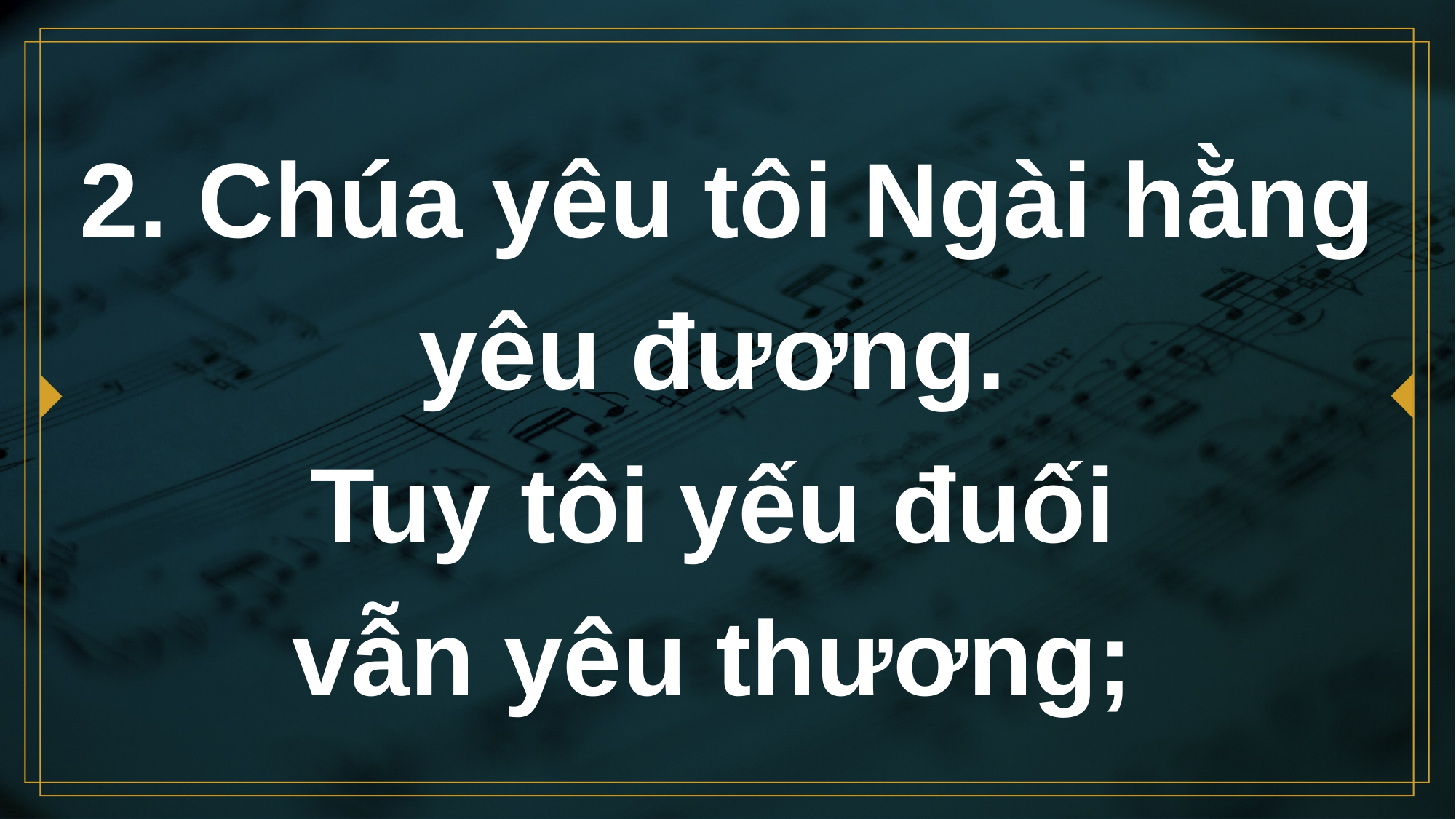

# 2. Chúa yêu tôi Ngài hằng yêu đương. Tuy tôi yếu đuối vẫn yêu thương;